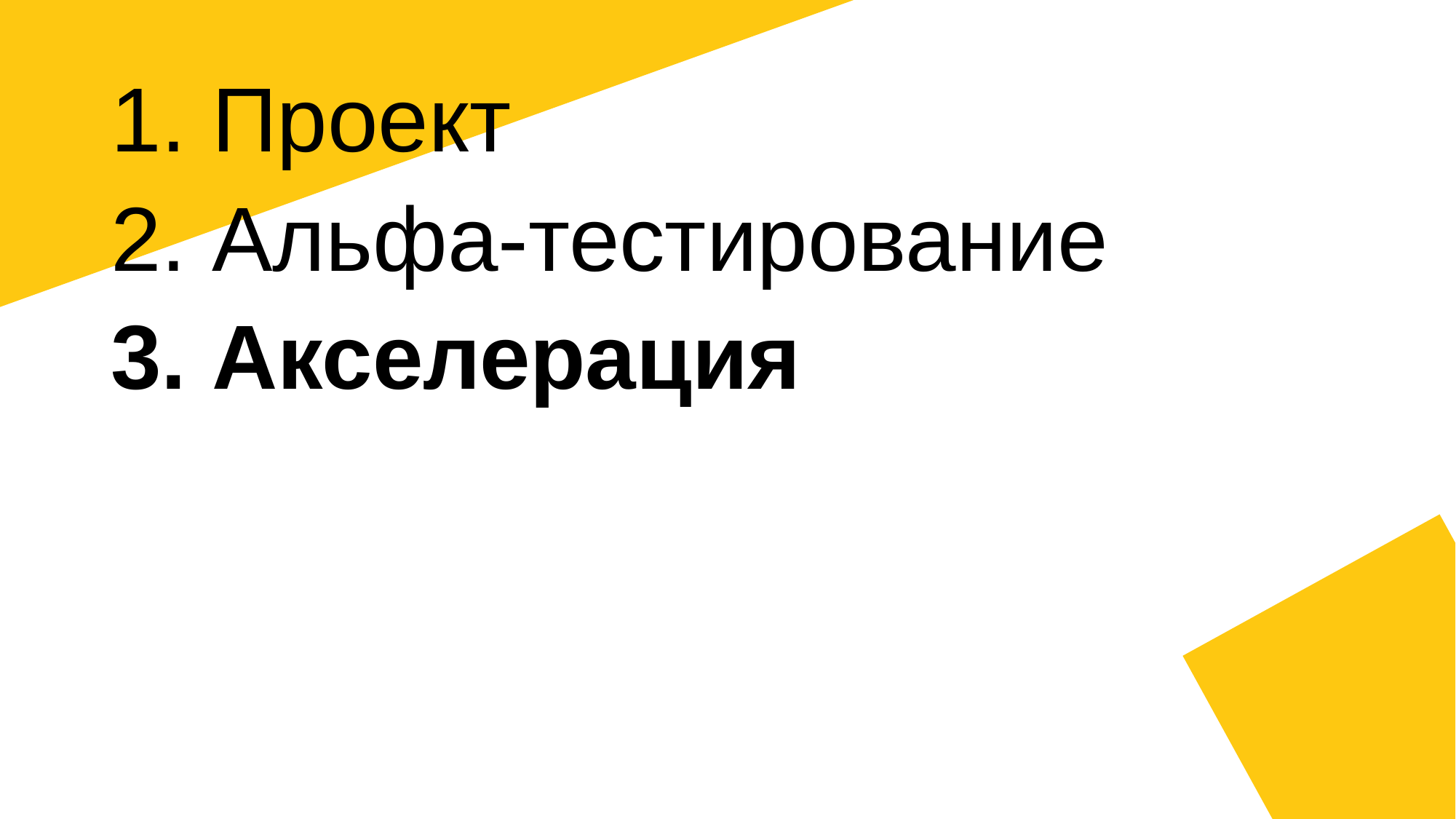

# 1. Проект
2. Альфа-тестирование
3. Акселерация